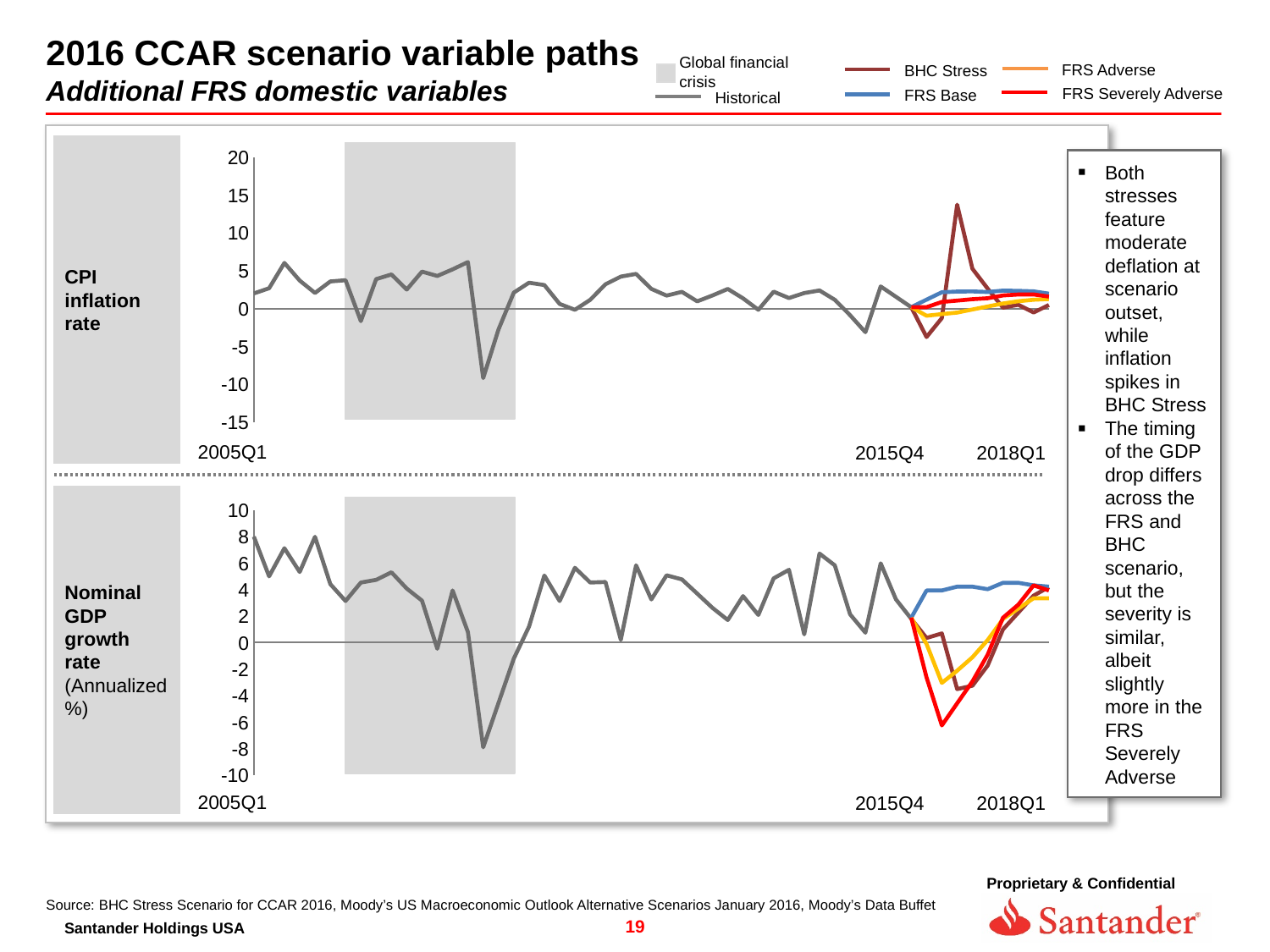

# 2016 CCAR scenario variable paths Additional FRS domestic variables
FRS Adverse
BHC Stress
Global financial crisis

FRS Severely Adverse
FRS Base
Historical

### Chart

| Category | Historical | BHC Stress | FRB Base | FRB Adverse | FRB Severely Adverse |
|---|---|---|---|---|---|
| 2005Q1 | 2.0202020202020243 | None | None | None | None |
| 2005Q2 | 2.703171027551515 | None | None | None | None |
| 2005Q3 | 6.058519793459561 | None | None | None | None |
| 2005Q4 | 3.7300779925398055 | None | None | None | None |
| 2006Q1 | 2.082983369729659 | None | None | None | None |
| 2006Q2 | 3.609625668449106 | None | None | None | None |
| 2006Q3 | 3.776084796290174 | None | None | None | None |
| 2006Q4 | -1.6406890894175181 | None | None | None | None |
| 2007Q1 | 3.921581548599666 | None | None | None | None |
| 2007Q2 | 4.530215302691392 | None | None | None | None |
| 2007Q3 | 2.5320498860287035 | None | None | None | None |
| 2007Q4 | 4.906567150302156 | None | None | None | None |
| 2008Q1 | 4.332754260304095 | None | None | None | None |
| 2008Q2 | 5.203749281304144 | None | None | None | None |
| 2008Q3 | 6.167522150034189 | None | None | None | None |
| 2008Q4 | -9.160761091895484 | None | None | None | None |
| 2009Q1 | -2.7514784598454427 | None | None | None | None |
| 2009Q2 | 2.1270284226369816 | None | None | None | None |
| 2009Q3 | 3.4415733441994676 | None | None | None | None |
| 2009Q4 | 3.13173341258644 | None | None | None | None |
| 2010Q1 | 0.6340137308206654 | None | None | None | None |
| 2010Q2 | -0.14107789646725402 | None | None | None | None |
| 2010Q3 | 1.1725868702177669 | None | None | None | None |
| 2010Q4 | 3.2388961200850566 | None | None | None | None |
| 2011Q1 | 4.247629711559956 | None | None | None | None |
| 2011Q2 | 4.608344743100081 | None | None | None | None |
| 2011Q3 | 2.616323077608025 | None | None | None | None |
| 2011Q4 | 1.731701311014781 | None | None | None | None |
| 2012Q1 | 2.229879623498512 | None | None | None | None |
| 2012Q2 | 0.9770626797681625 | None | None | None | None |
| 2012Q3 | 1.7571072980252087 | None | None | None | None |
| 2012Q4 | 2.6154330270199764 | None | None | None | None |
| 2013Q1 | 1.373849602655503 | None | None | None | None |
| 2013Q2 | -0.1418537470638163 | None | None | None | None |
| 2013Q3 | 2.2526553152985223 | None | None | None | None |
| 2013Q4 | 1.4122365267664818 | None | None | None | None |
| 2014Q1 | 2.0699136682046615 | None | None | None | None |
| 2014Q2 | 2.414926784788912 | None | None | None | None |
| 2014Q3 | 1.1782621056157385 | None | None | None | None |
| 2014Q4 | -0.8571055707652113 | None | None | None | None |
| 2015Q1 | -3.094343443434421 | None | None | None | None |
| 2015Q2 | 2.9455657076287443 | None | None | None | None |
| 2015Q3 | 1.5740033399034028 | None | None | None | None |
| 2015Q4 | 0.20471242830541286 | 0.20471242830541286 | 0.20471242830111136 | 0.20471242830111136 | 0.20471242830541286 |
| 2016Q1 | None | -3.735340879446531 | 1.2015631512049785 | -0.9221898045237862 | 0.2014312627374748 |
| 2016Q2 | None | -1.2367376417923386 | 2.178540977871465 | -0.7099941247930328 | 0.8943865524584463 |
| 2016Q3 | None | 13.738196499434864 | 2.2687719545461866 | -0.5110342279455116 | 1.071997463899102 |
| 2016Q4 | None | 5.293029801698332 | 2.2879100992768264 | -0.09807533079424417 | 1.259237720404234 |
| 2017Q1 | None | 2.651874579280648 | 2.2098810943300555 | 0.29454816030101166 | 1.3870236789452064 |
| 2017Q2 | None | 0.13397092199479668 | 2.397611888949271 | 0.694214843318722 | 1.7516660397433417 |
| 2017Q3 | None | 0.5234082791645475 | 2.3630125246274956 | 0.9911240628040943 | 1.8825722997693406 |
| 2017Q4 | None | -0.49646350737087774 | 2.2946801288402523 | 1.1891362466512092 | 1.8855841495866645 |
| 2018Q1 | None | 0.49453034781900596 | 1.9922636424890166 | 1.27653799798789 | 1.5996997917693212 |
CPI inflation rate

2005Q1
2015Q4
2018Q1
Nominal GDP growth rate
(Annualized%)

2005Q1
2015Q4
2018Q1
Both stresses feature moderate deflation at scenario outset, while inflation spikes in BHC Stress
The timing of the GDP drop differs across the FRS and BHC scenario, but the severity is similar, albeit slightly more in the FRS Severely Adverse

### Chart

| Category | Historical | BHC Stress | FRB Base | FRB Adverse | FRB Severely Adverse |
|---|---|---|---|---|---|
| 2005Q1 | 8.008151438442312 | None | None | None | None |
| 2005Q2 | 5.007140794618248 | None | None | None | None |
| 2005Q3 | 7.1311304830392634 | None | None | None | None |
| 2005Q4 | 5.3372105350841546 | None | None | None | None |
| 2006Q1 | 7.990075925150932 | None | None | None | None |
| 2006Q2 | 4.422334400574394 | None | None | None | None |
| 2006Q3 | 3.1507703010188766 | None | None | None | None |
| 2006Q4 | 4.541107955566729 | None | None | None | None |
| 2007Q1 | 4.743217880907726 | None | None | None | None |
| 2007Q2 | 5.31433549728799 | None | None | None | None |
| 2007Q3 | 4.088113546383072 | None | None | None | None |
| 2007Q4 | 3.1737098224396805 | None | None | None | None |
| 2008Q1 | -0.46032426984806946 | None | None | None | None |
| 2008Q2 | 3.9431703525947035 | None | None | None | None |
| 2008Q3 | 0.8100992371565517 | None | None | None | None |
| 2008Q4 | -7.898672775045486 | None | None | None | None |
| 2009Q1 | -4.563605248146035 | None | None | None | None |
| 2009Q2 | -1.2096858292952537 | None | None | None | None |
| 2009Q3 | 1.2189339209506216 | None | None | None | None |
| 2009Q4 | 5.072267295138372 | None | None | None | None |
| 2010Q1 | 3.146946761404603 | None | None | None | None |
| 2010Q2 | 5.653527324246821 | None | None | None | None |
| 2010Q3 | 4.54307322380883 | None | None | None | None |
| 2010Q4 | 4.582373137995843 | None | None | None | None |
| 2011Q1 | 0.2153615842207957 | None | None | None | None |
| 2011Q2 | 5.8405081898362035 | None | None | None | None |
| 2011Q3 | 3.2650104457049913 | None | None | None | None |
| 2011Q4 | 5.086257225526208 | None | None | None | None |
| 2012Q1 | 4.779129950016797 | None | None | None | None |
| 2012Q2 | 3.7060454867001797 | None | None | None | None |
| 2012Q3 | 2.629962969625168 | None | None | None | None |
| 2012Q4 | 1.7106341547581543 | None | None | None | None |
| 2013Q1 | 3.519601406367962 | None | None | None | None |
| 2013Q2 | 2.094801316245623 | None | None | None | None |
| 2013Q3 | 4.857564682818228 | None | None | None | None |
| 2013Q4 | 5.502316544612131 | None | None | None | None |
| 2014Q1 | 0.6298061046374659 | None | None | None | None |
| 2014Q2 | 6.728566970672933 | None | None | None | None |
| 2014Q3 | 5.839027214823359 | None | None | None | None |
| 2014Q4 | 2.141295849241881 | None | None | None | None |
| 2015Q1 | 0.7584057584340923 | None | None | None | None |
| 2015Q2 | 5.992305643849931 | None | None | None | None |
| 2015Q3 | 3.2712393307915173 | None | None | None | None |
| 2015Q4 | 1.8012206228302345 | 1.8012206228302345 | 1.8866106082346485 | 1.8866106082346485 | 1.8866106082346485 |
| 2016Q1 | None | 0.35389796605550244 | 3.941362619588175 | -0.10003752189040253 | -2.625741484322282 |
| 2016Q2 | None | 0.7021878186877368 | 3.941362619585822 | -3.034353087402464 | -6.244720948647769 |
| 2016Q3 | None | -3.5050355059785003 | 4.2323519036944495 | -2.1167430560307796 | -4.577994687275373 |
| 2016Q4 | None | -3.2504779645710613 | 4.232351903692707 | -1.1045668376445492 | -2.9320818830114064 |
| 2017Q1 | None | -1.7234764264544982 | 4.038428915818458 | 0.1998501747604371 | -0.9030535462172626 |
| 2017Q2 | None | 1.0057531311970094 | 4.522714129855706 | 1.7879760172720593 | 1.8866106082343772 |
| 2017Q3 | None | 2.271885024748671 | 4.522714129853149 | 2.5750277338233083 | 2.868985598694449 |
| 2017Q4 | None | 3.554068131600927 | 4.329208829753219 | 3.357490176817316 | 4.329208829753934 |
| 2018Q1 | None | 4.205566786688977 | 4.232351903691952 | 3.357490176819745 | 3.9413626195865374 |
Source: BHC Stress Scenario for CCAR 2016, Moody’s US Macroeconomic Outlook Alternative Scenarios January 2016, Moody’s Data Buffet